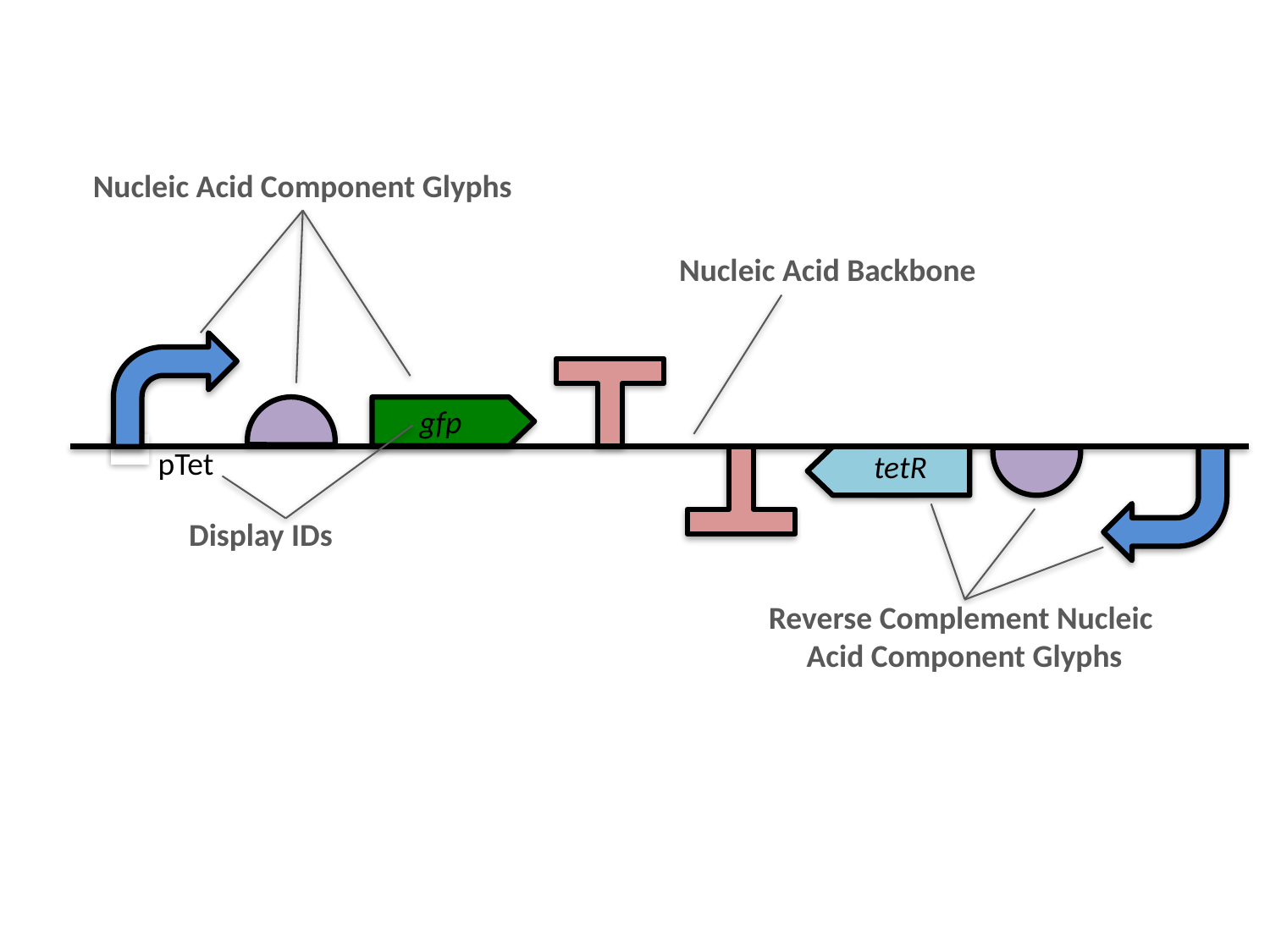

Nucleic Acid Component Glyphs
Nucleic Acid Backbone

gfp

pTet
tetR

Display IDs
Reverse Complement Nucleic
Acid Component Glyphs